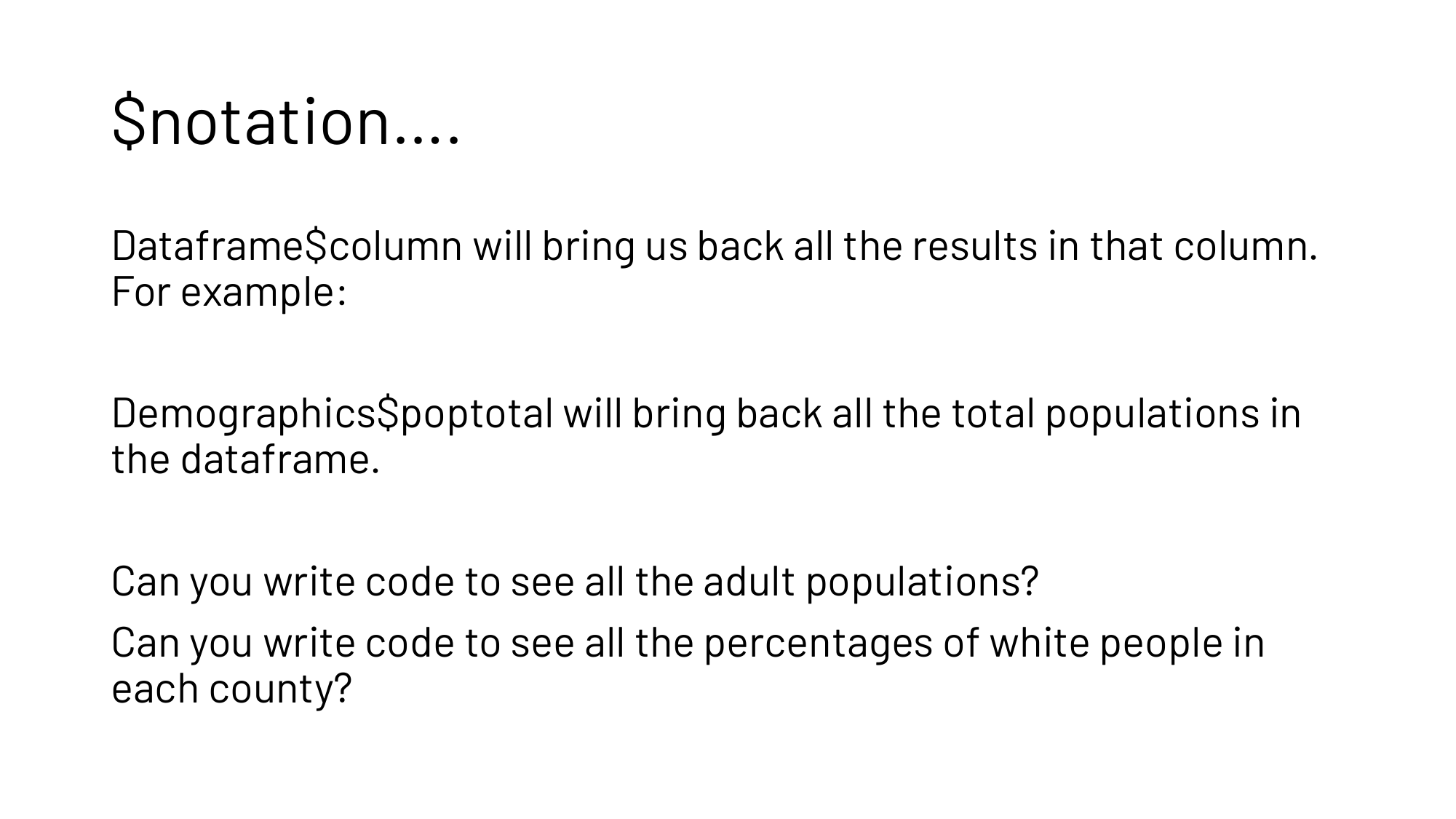

# $notation….
Dataframe$column will bring us back all the results in that column. For example:

Demographics$poptotal will bring back all the total populations in the dataframe.

Can you write code to see all the adult populations?
Can you write code to see all the percentages of white people in each county?